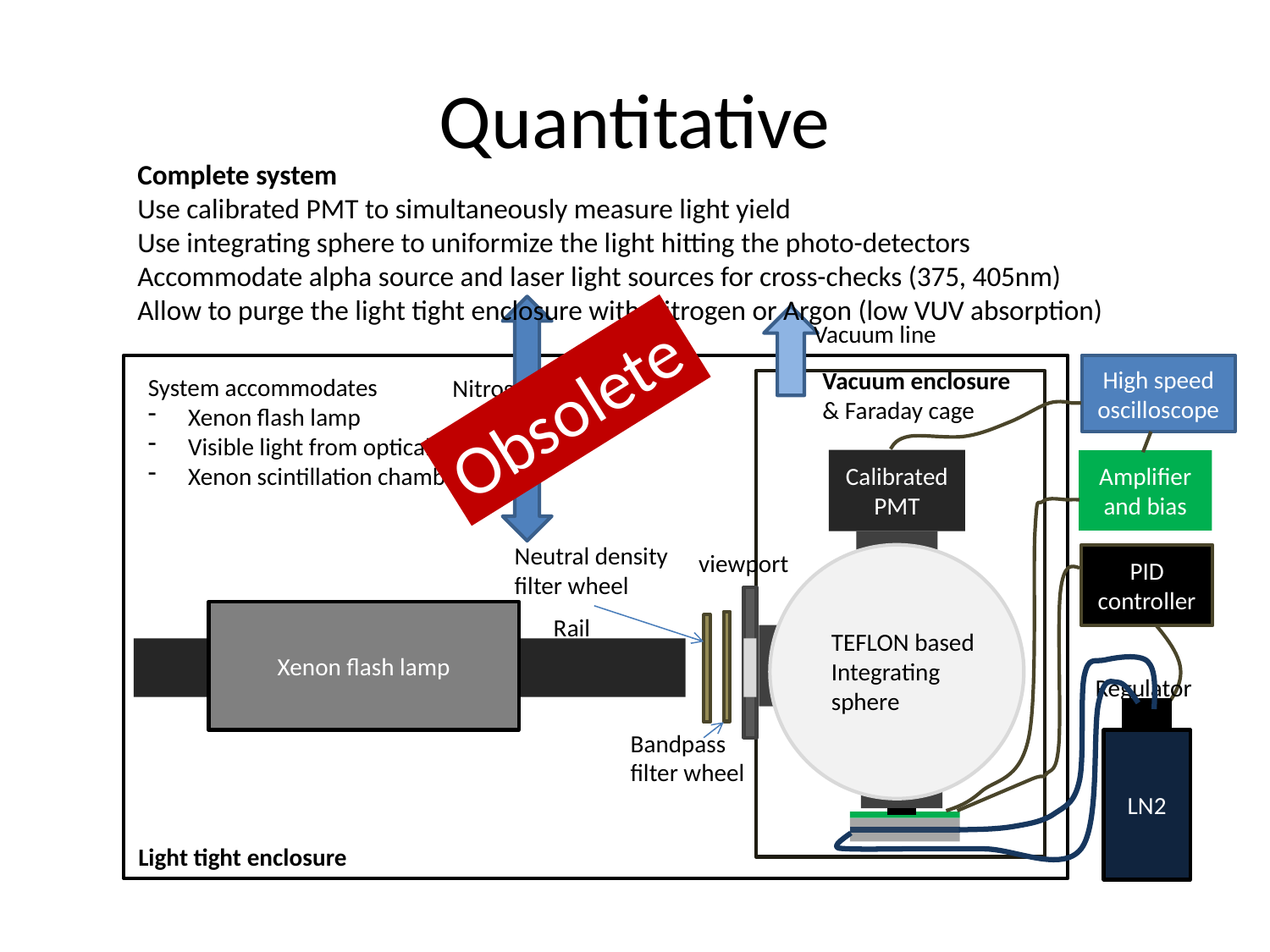

# Quantitative
Complete system
Use calibrated PMT to simultaneously measure light yield
Use integrating sphere to uniformize the light hitting the photo-detectors
Accommodate alpha source and laser light sources for cross-checks (375, 405nm)
Allow to purge the light tight enclosure with Nitrogen or Argon (low VUV absorption)

Vacuum line

High speed oscilloscope
Vacuum enclosure
& Faraday cage
Obsolete
System accommodates
Xenon flash lamp
Visible light from optical fibers
Xenon scintillation chamber
Nitrogen purge

Calibrated PMT
Amplifier and bias

Neutral density
filter wheel
viewport

PID controller

Xenon flash lamp
Rail

TEFLON based
Integrating
sphere

Regulator

Bandpass
filter wheel
LN2

Light tight enclosure